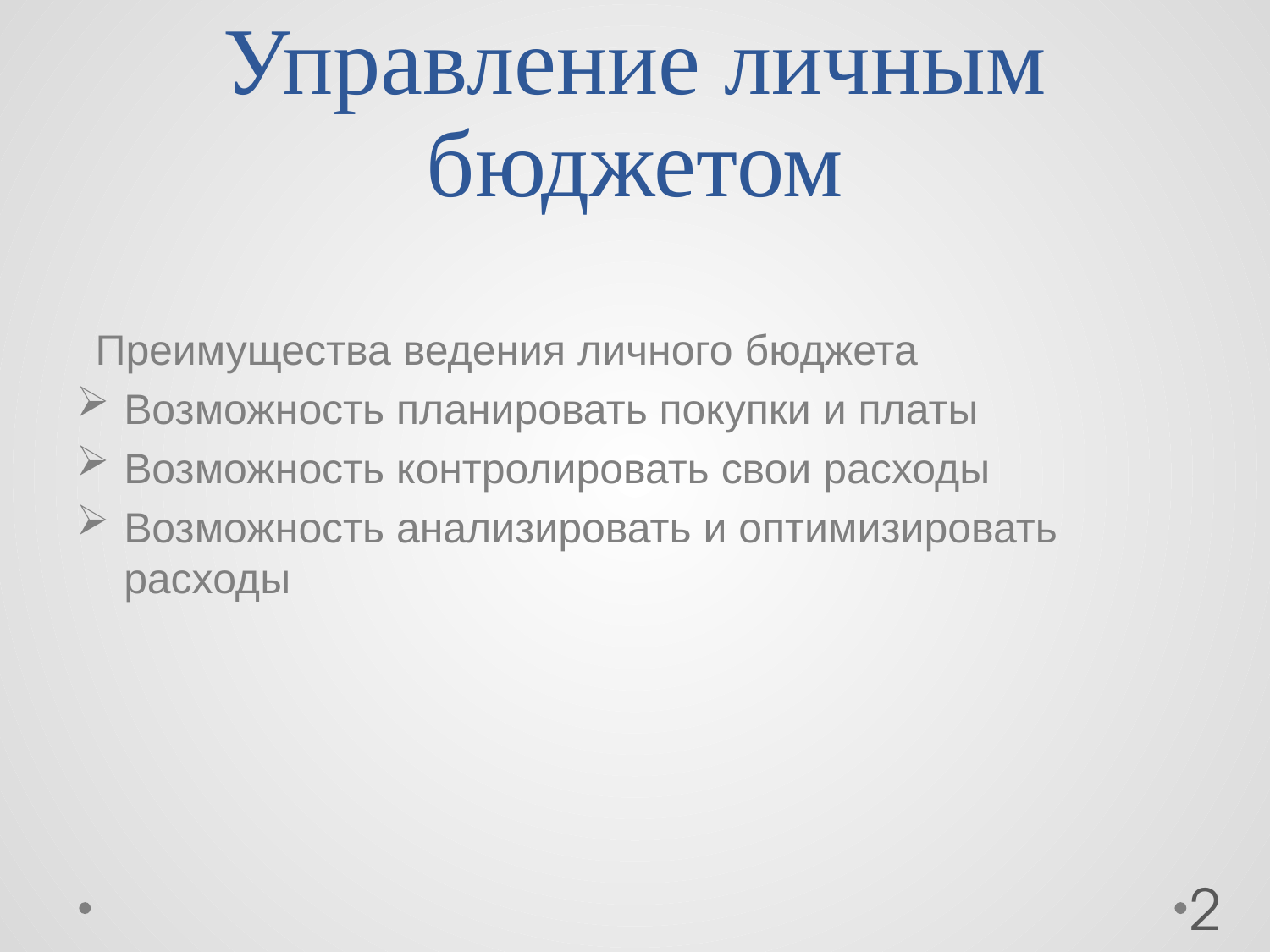

# Управление личным бюджетом
Преимущества ведения личного бюджета
Возможность планировать покупки и платы
Возможность контролировать свои расходы
Возможность анализировать и оптимизировать расходы
2